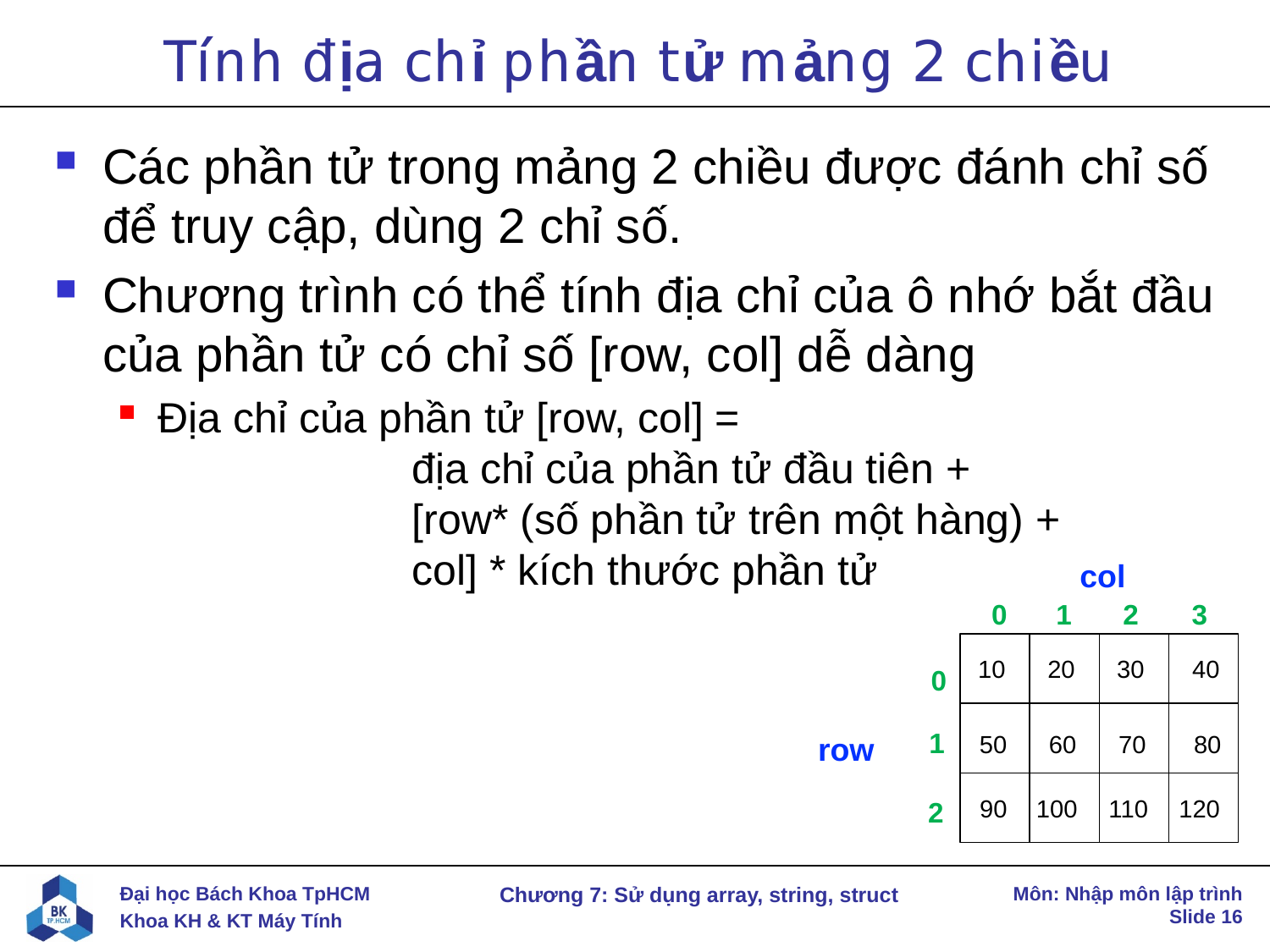

# Tính địa chỉ phần tử mảng 2 chiều
Các phần tử trong mảng 2 chiều được đánh chỉ số để truy cập, dùng 2 chỉ số.
Chương trình có thể tính địa chỉ của ô nhớ bắt đầu của phần tử có chỉ số [row, col] dễ dàng
Địa chỉ của phần tử [row, col] =
		địa chỉ của phần tử đầu tiên +
		[row* (số phần tử trên một hàng) +
		col] * kích thước phần tử
col
0
1
2
3

10
20
30
40

50
60
70
80

90
100
110
120
0
1
row
2